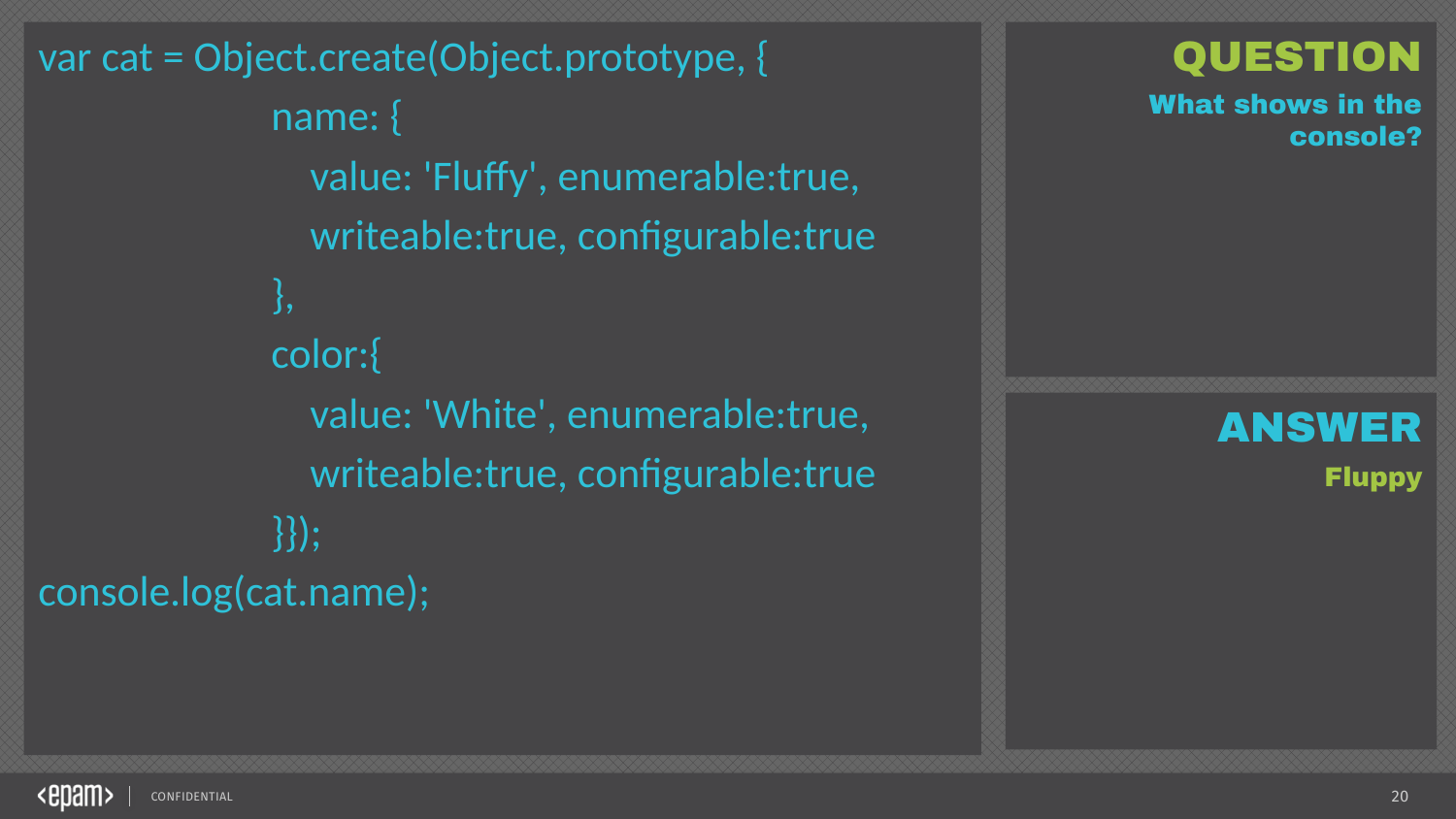

var cat = Object.create(Object.prototype, {
                        name: {
                            value: 'Fluffy', enumerable:true,
                            writeable:true, configurable:true
                        },
                        color:{
                            value: 'White', enumerable:true,
                            writeable:true, configurable:true
                        }});
console.log(cat.name);
What shows in the console?

Fluppy